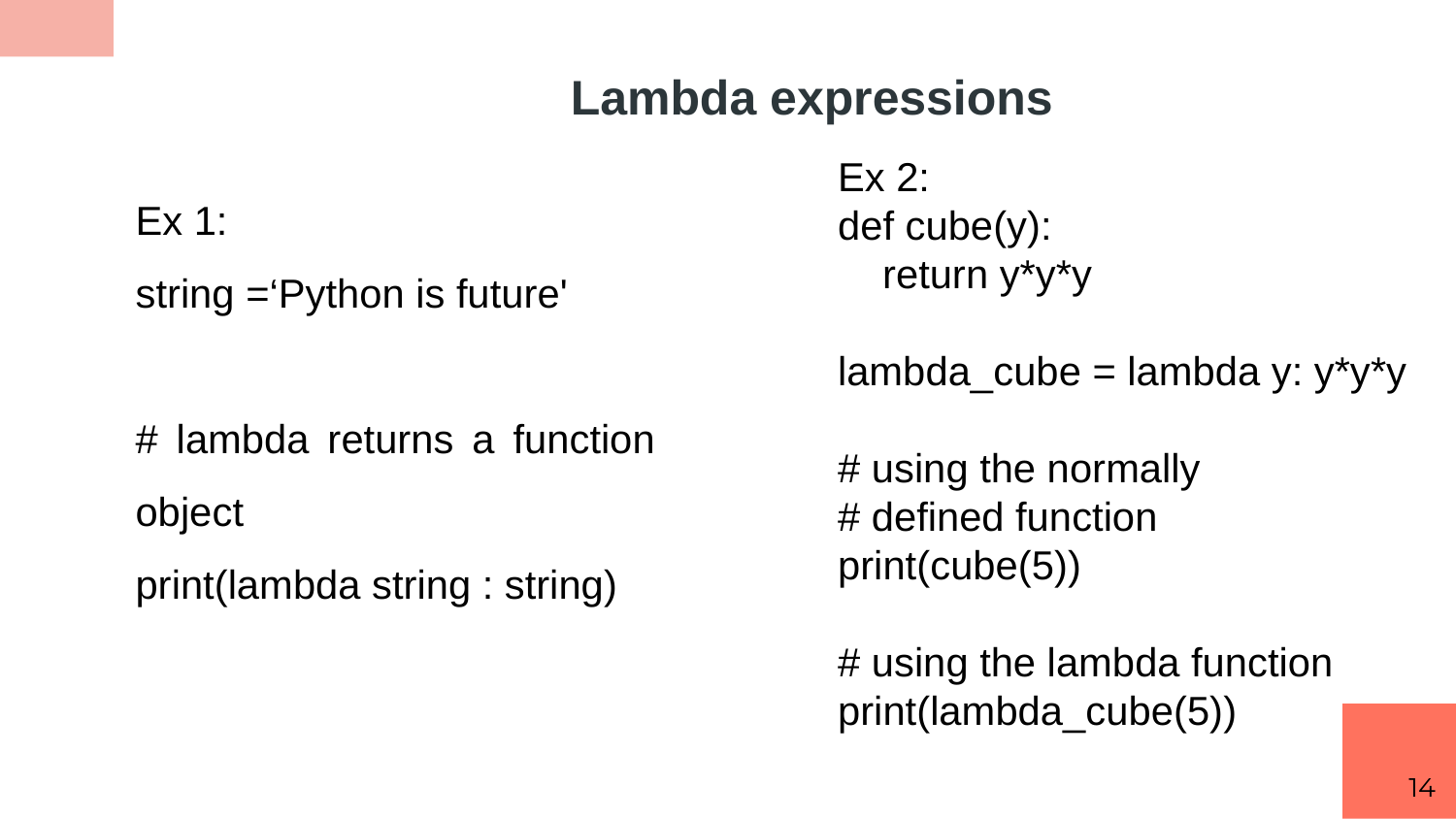

Lambda expressions
Ex 2:
def cube(y):
    return y*y*y

lambda_cube = lambda y: y*y*y

# using the normally
# defined function
print(cube(5))

# using the lambda function
print(lambda_cube(5))
Ex 1:
string =‘Python is future'

# lambda returns a function object
print(lambda string : string)
14